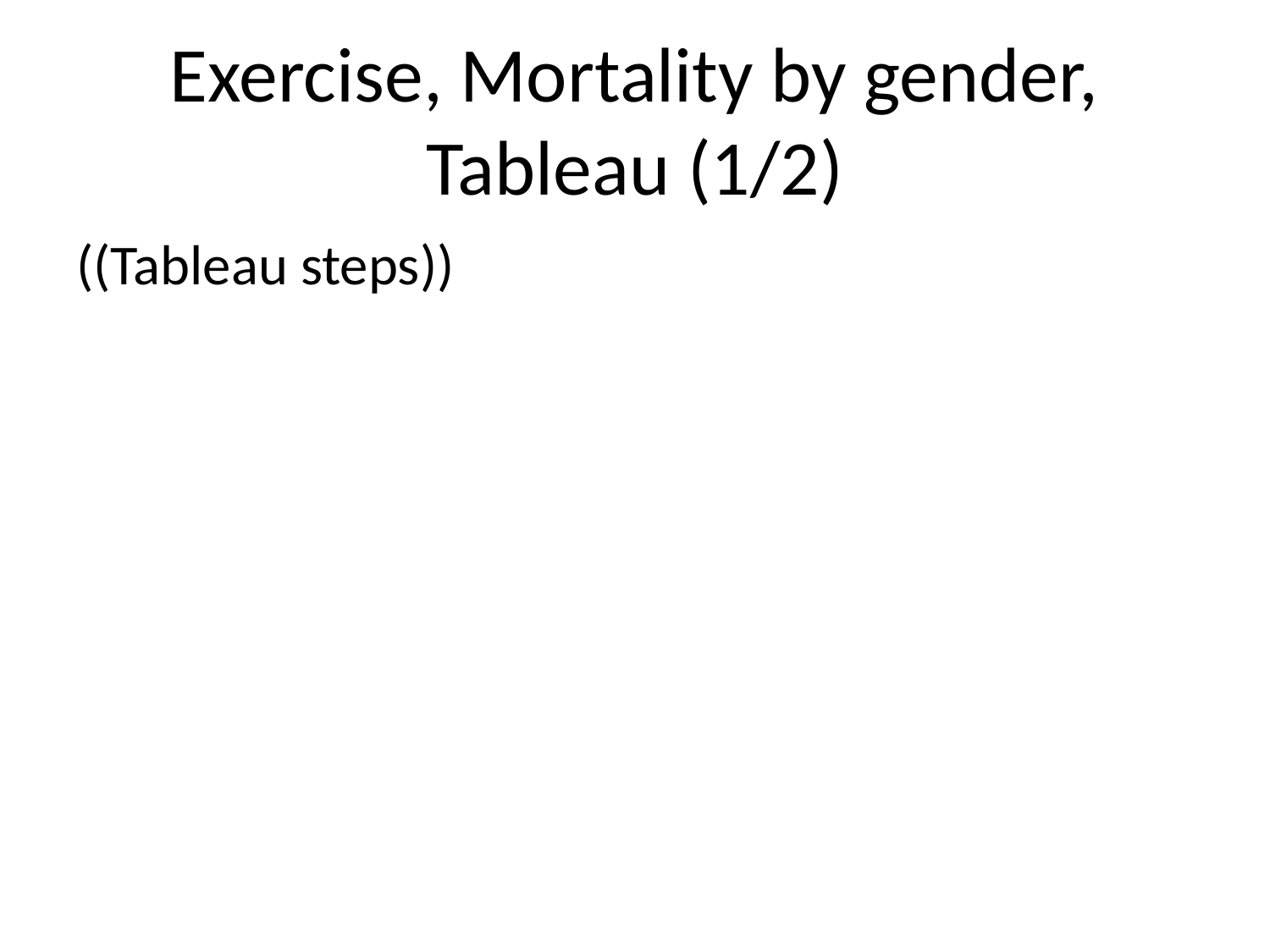

# Exercise, Mortality by gender, Tableau (1/2)
((Tableau steps))